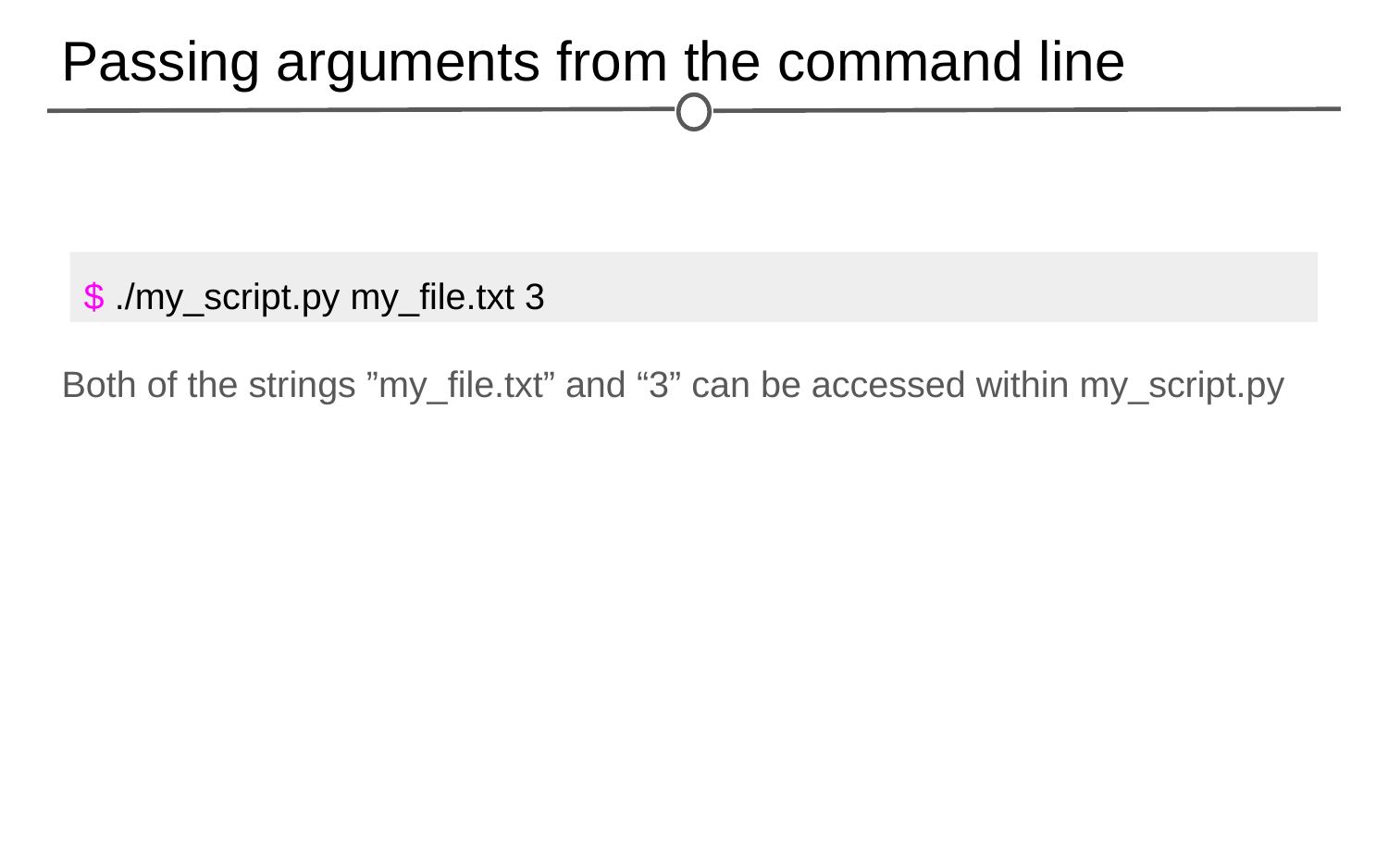

# Passing arguments from the command line

Both of the strings ”my_file.txt” and “3” can be accessed within my_script.py
$ ./my_script.py my_file.txt 3